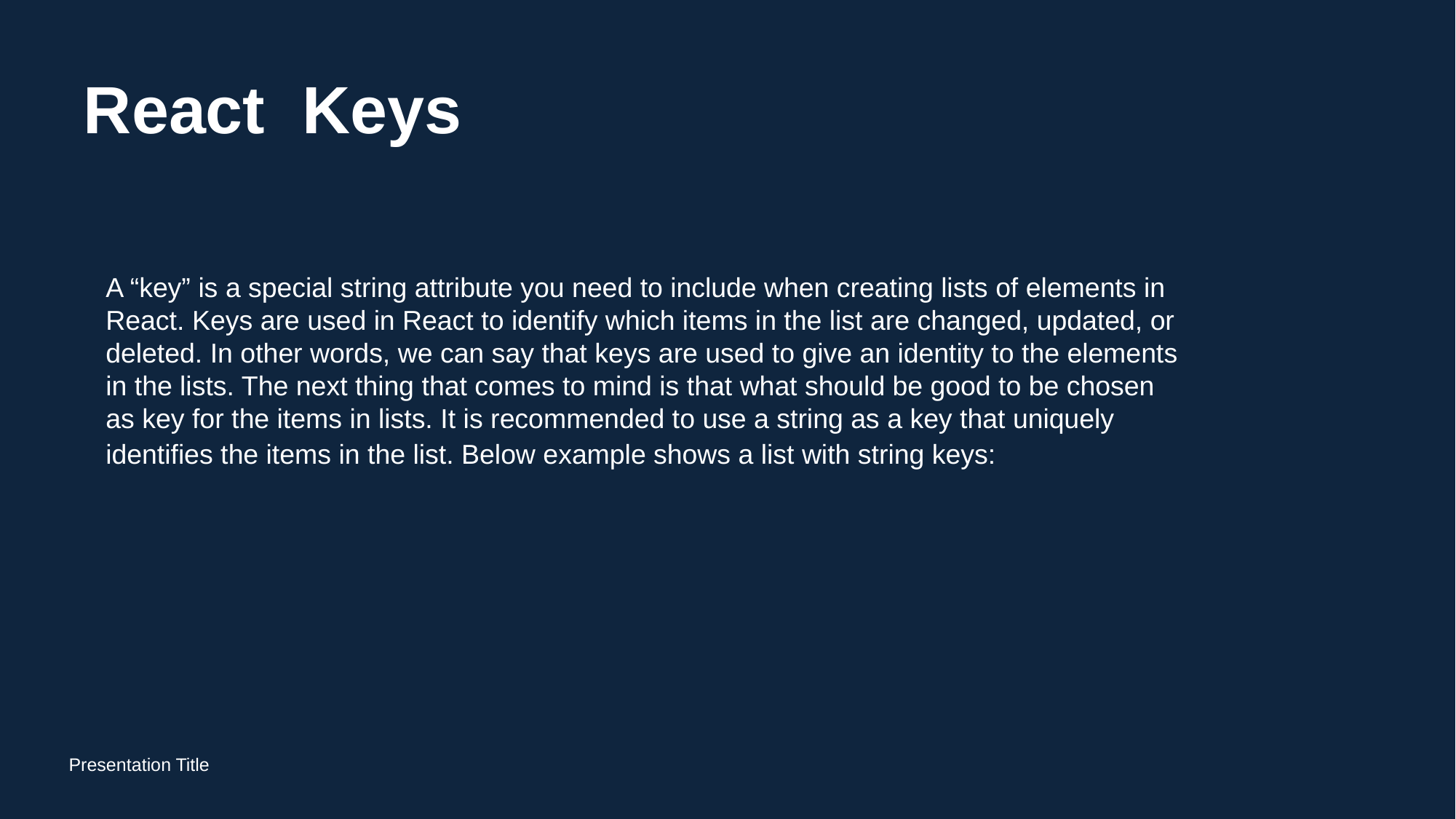

# React  Keys
A “key” is a special string attribute you need to include when creating lists of elements in React. Keys are used in React to identify which items in the list are changed, updated, or deleted. In other words, we can say that keys are used to give an identity to the elements in the lists. The next thing that comes to mind is that what should be good to be chosen as key for the items in lists. It is recommended to use a string as a key that uniquely identifies the items in the list. Below example shows a list with string keys:
Presentation Title